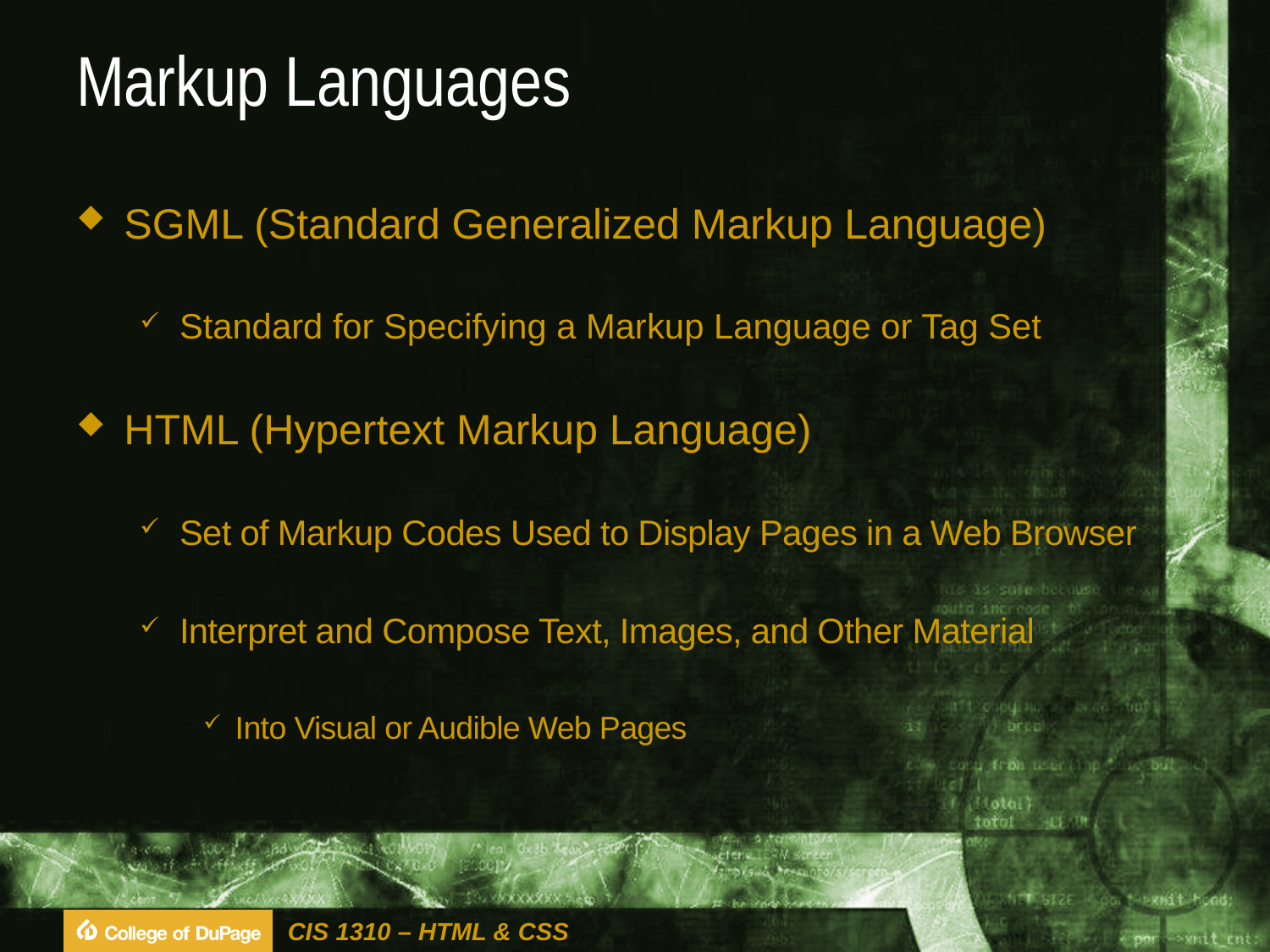

# Markup Languages
SGML (Standard Generalized Markup Language)
Standard for Specifying a Markup Language or Tag Set
HTML (Hypertext Markup Language)
Set of Markup Codes Used to Display Pages in a Web Browser
Interpret and Compose Text, Images, and Other Material
Into Visual or Audible Web Pages